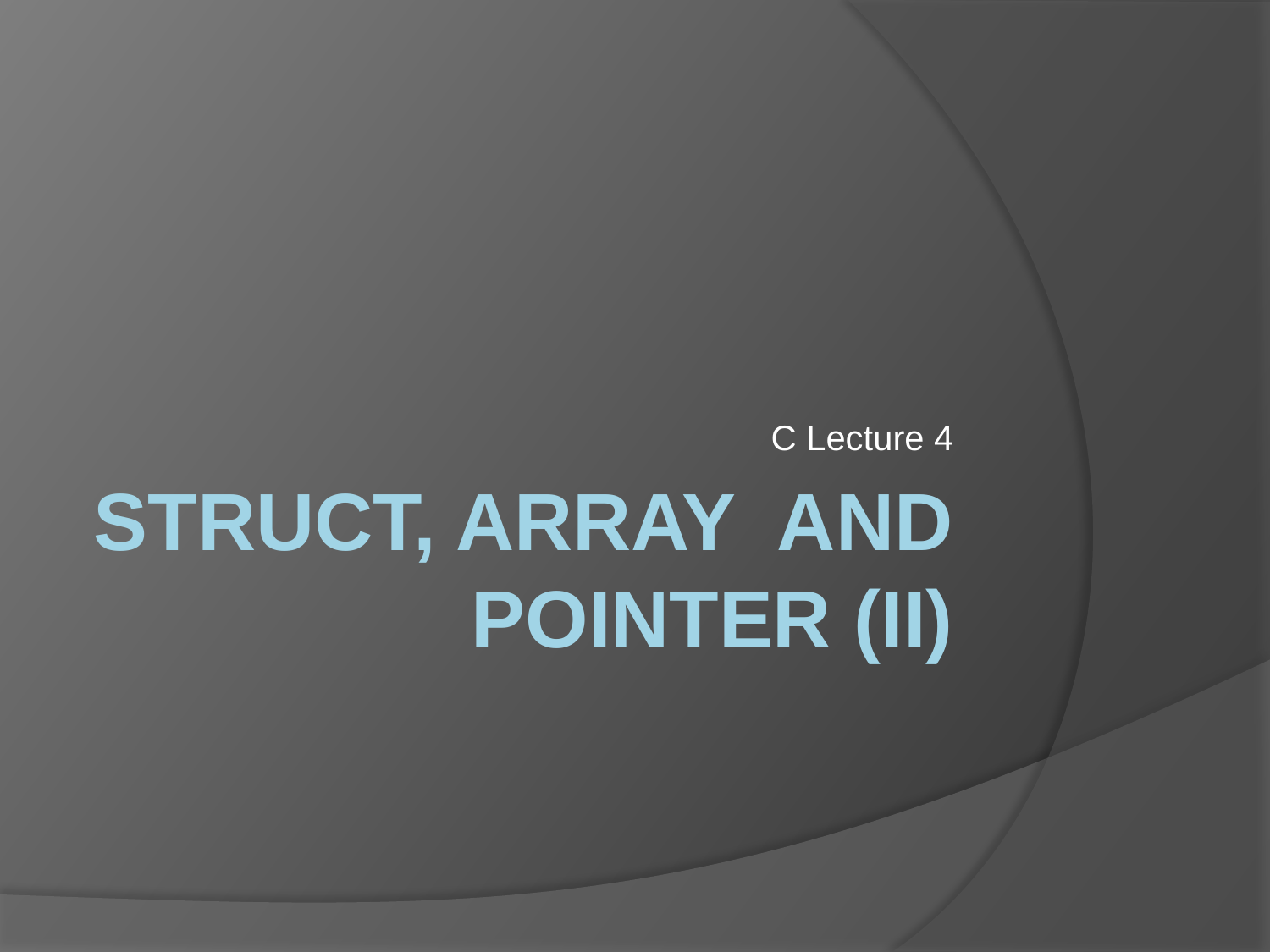

C Lecture 4
# Struct, array  and Pointer (ii)